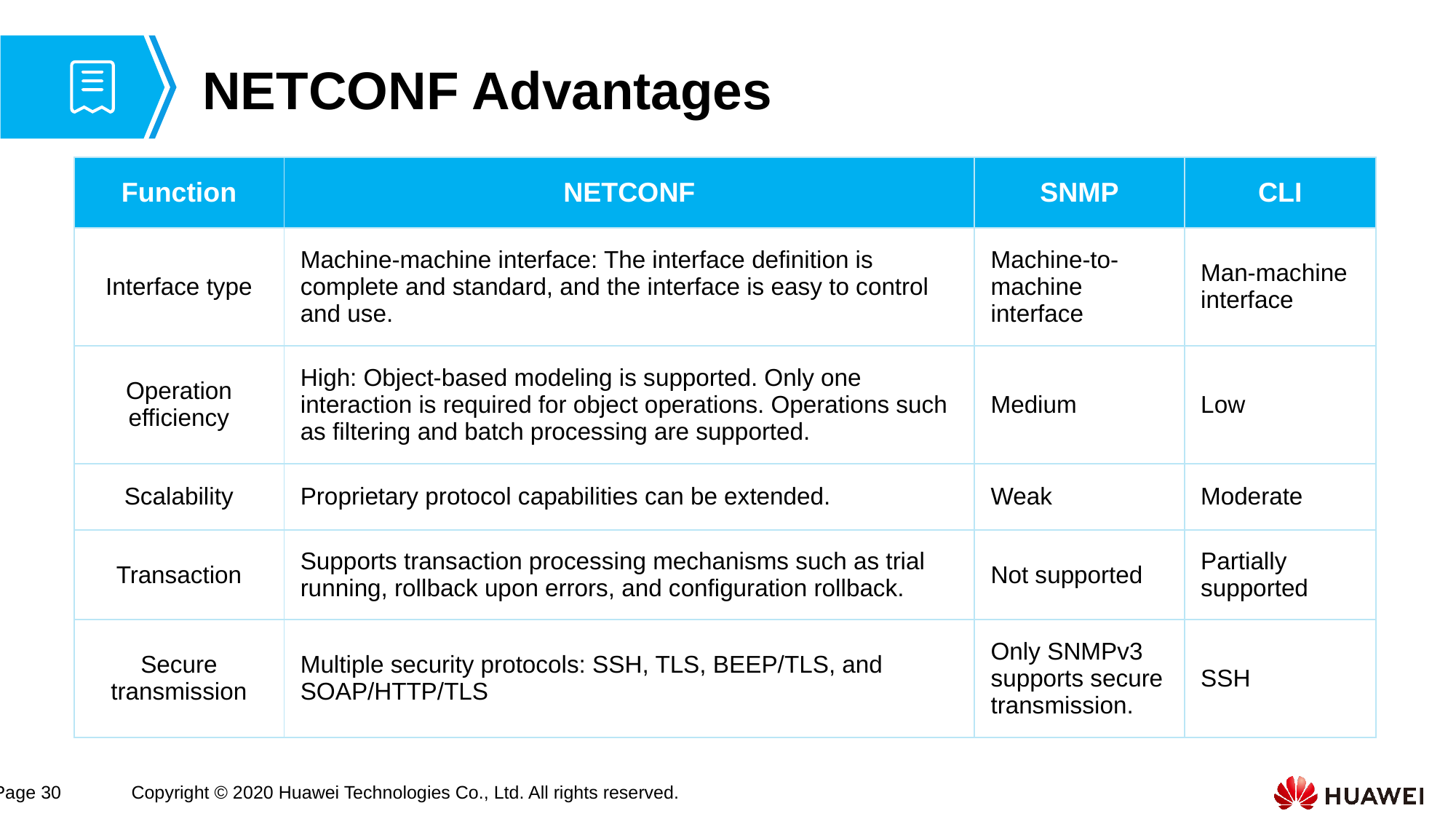

# NETCONF Advantages
| Function | NETCONF | SNMP | CLI |
| --- | --- | --- | --- |
| Interface type | Machine-machine interface: The interface definition is complete and standard, and the interface is easy to control and use. | Machine-to-machine interface | Man-machine interface |
| Operation efficiency | High: Object-based modeling is supported. Only one interaction is required for object operations. Operations such as filtering and batch processing are supported. | Medium | Low |
| Scalability | Proprietary protocol capabilities can be extended. | Weak | Moderate |
| Transaction | Supports transaction processing mechanisms such as trial running, rollback upon errors, and configuration rollback. | Not supported | Partially supported |
| Secure transmission | Multiple security protocols: SSH, TLS, BEEP/TLS, and SOAP/HTTP/TLS | Only SNMPv3 supports secure transmission. | SSH |